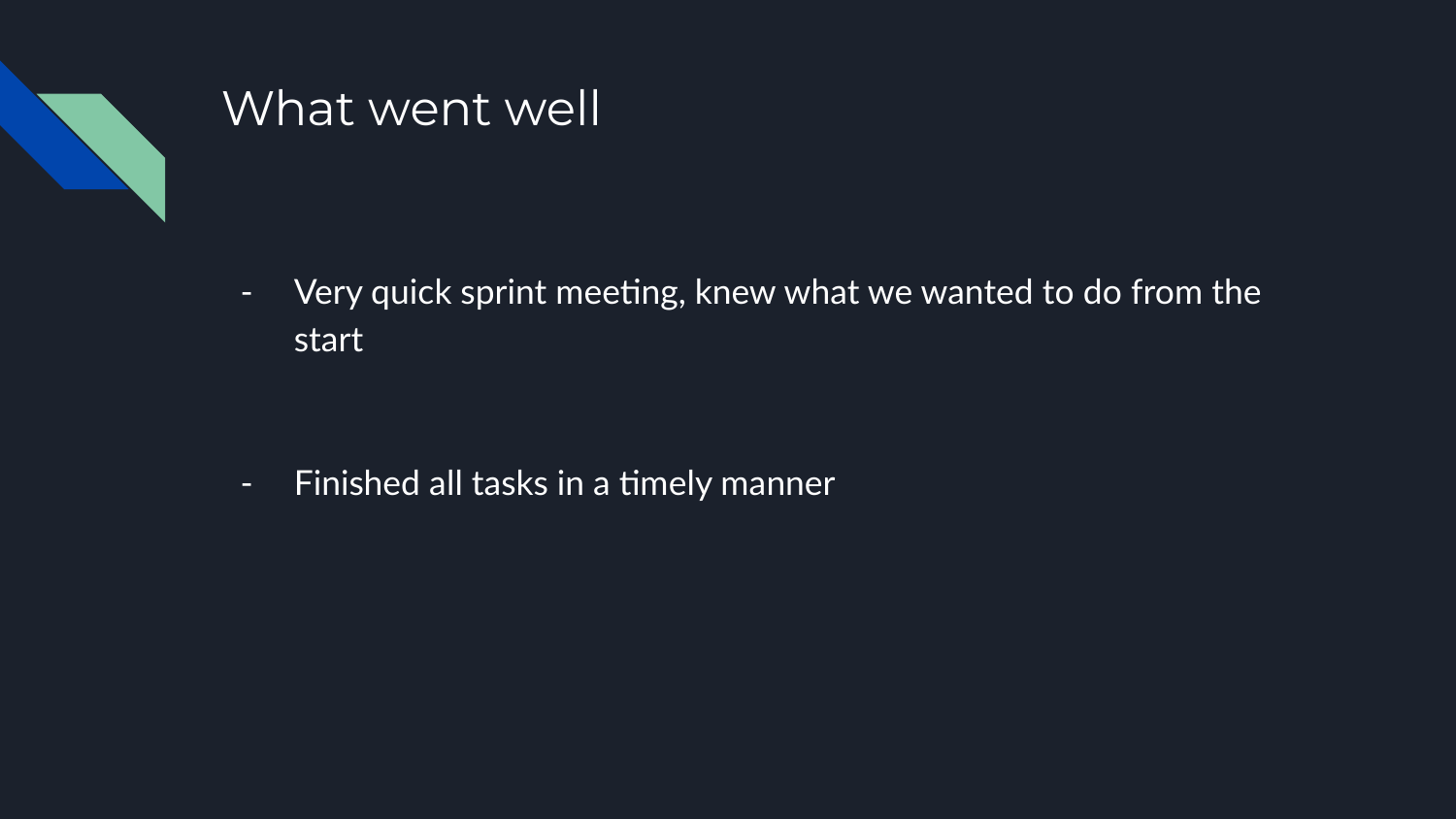

# What went well
Very quick sprint meeting, knew what we wanted to do from the start

Finished all tasks in a timely manner